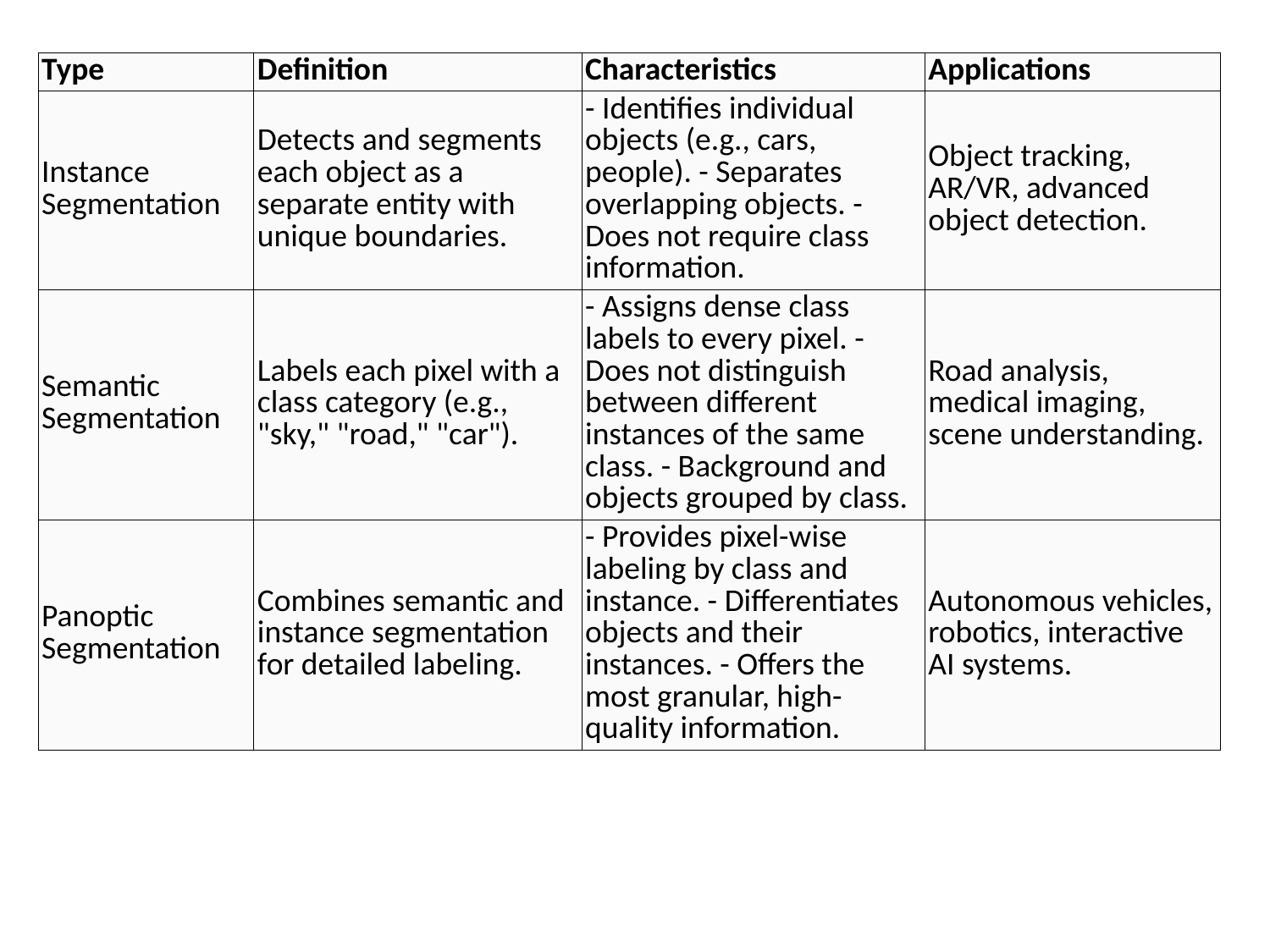

| Type | Definition | Characteristics | Applications |
| --- | --- | --- | --- |
| Instance Segmentation | Detects and segments each object as a separate entity with unique boundaries. | - Identifies individual objects (e.g., cars, people). - Separates overlapping objects. - Does not require class information. | Object tracking, AR/VR, advanced object detection. |
| Semantic Segmentation | Labels each pixel with a class category (e.g., "sky," "road," "car"). | - Assigns dense class labels to every pixel. - Does not distinguish between different instances of the same class. - Background and objects grouped by class. | Road analysis, medical imaging, scene understanding. |
| Panoptic Segmentation | Combines semantic and instance segmentation for detailed labeling. | - Provides pixel-wise labeling by class and instance. - Differentiates objects and their instances. - Offers the most granular, high-quality information. | Autonomous vehicles, robotics, interactive AI systems. |